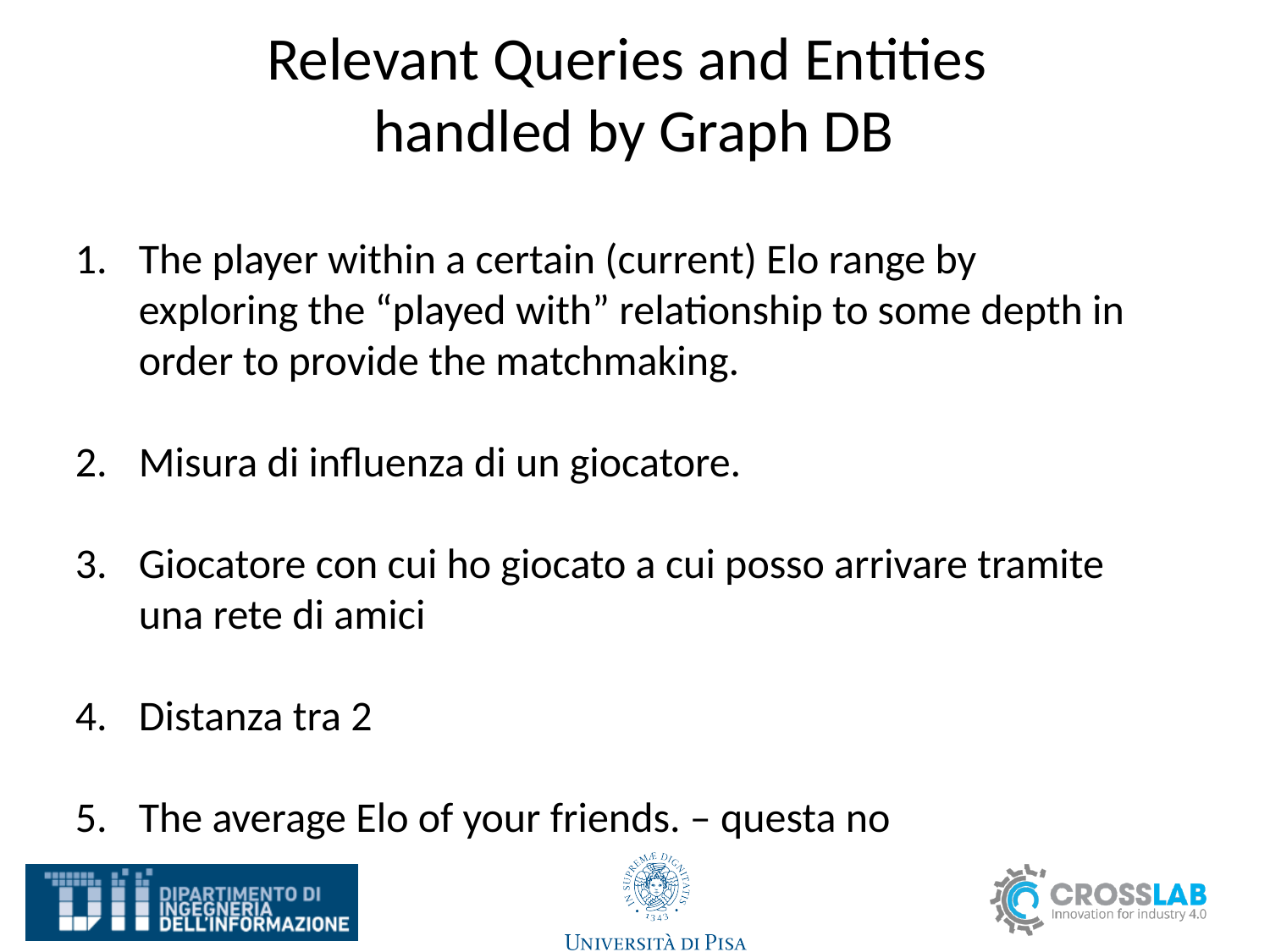

# Relevant Queries and Entities handled by Graph DB
The player within a certain (current) Elo range by exploring the “played with” relationship to some depth in order to provide the matchmaking.

Misura di influenza di un giocatore.

Giocatore con cui ho giocato a cui posso arrivare tramite una rete di amici

Distanza tra 2

The average Elo of your friends. – questa no